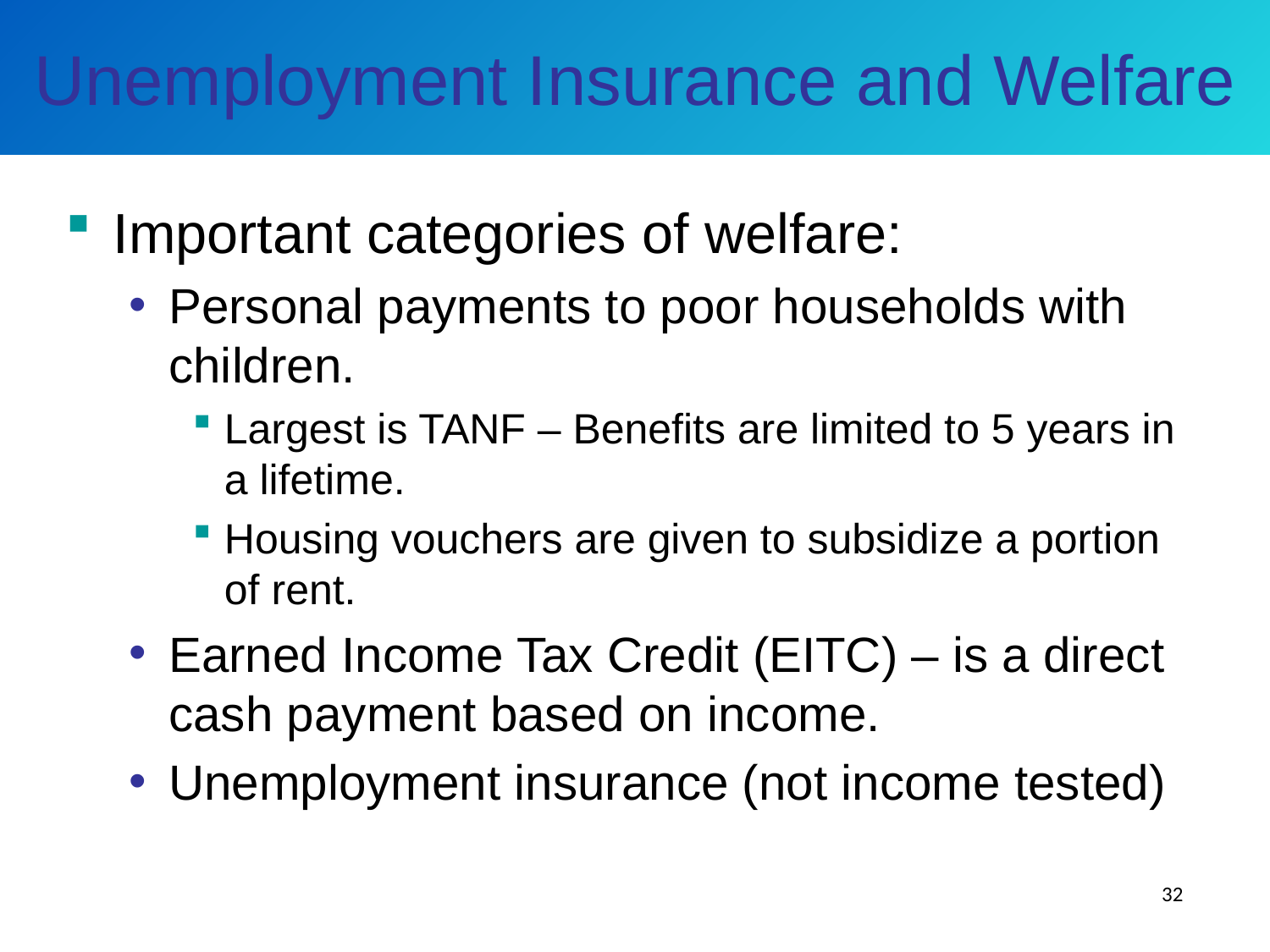

# Unemployment Insurance and Welfare
Important categories of welfare:
Personal payments to poor households with children.
Largest is TANF – Benefits are limited to 5 years in a lifetime.
Housing vouchers are given to subsidize a portion of rent.
Earned Income Tax Credit (EITC) – is a direct cash payment based on income.
Unemployment insurance (not income tested)
32